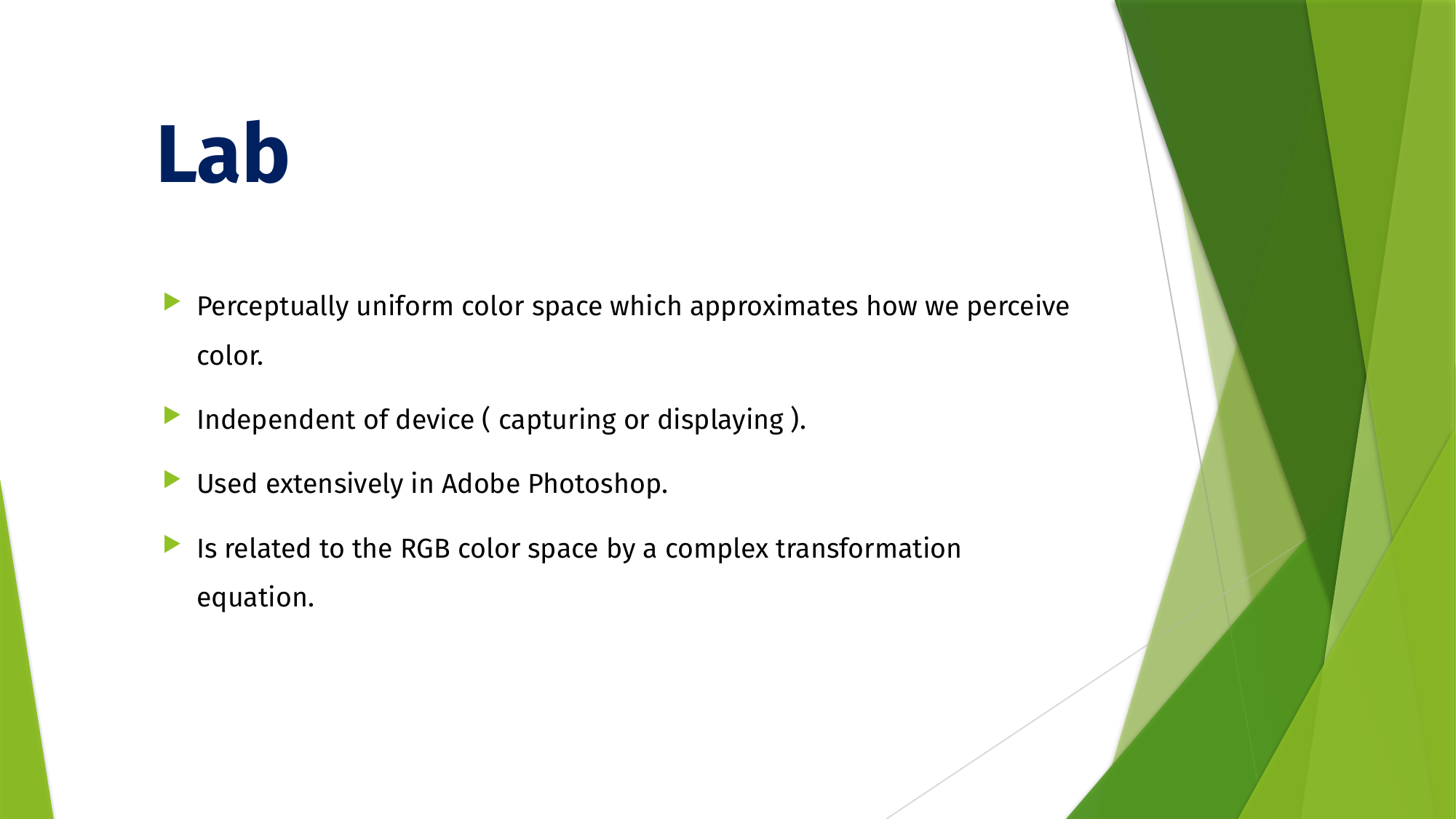

Lab
Perceptually uniform color space which approximates how we perceive color.
Independent of device ( capturing or displaying ).
Used extensively in Adobe Photoshop.
Is related to the RGB color space by a complex transformation equation.